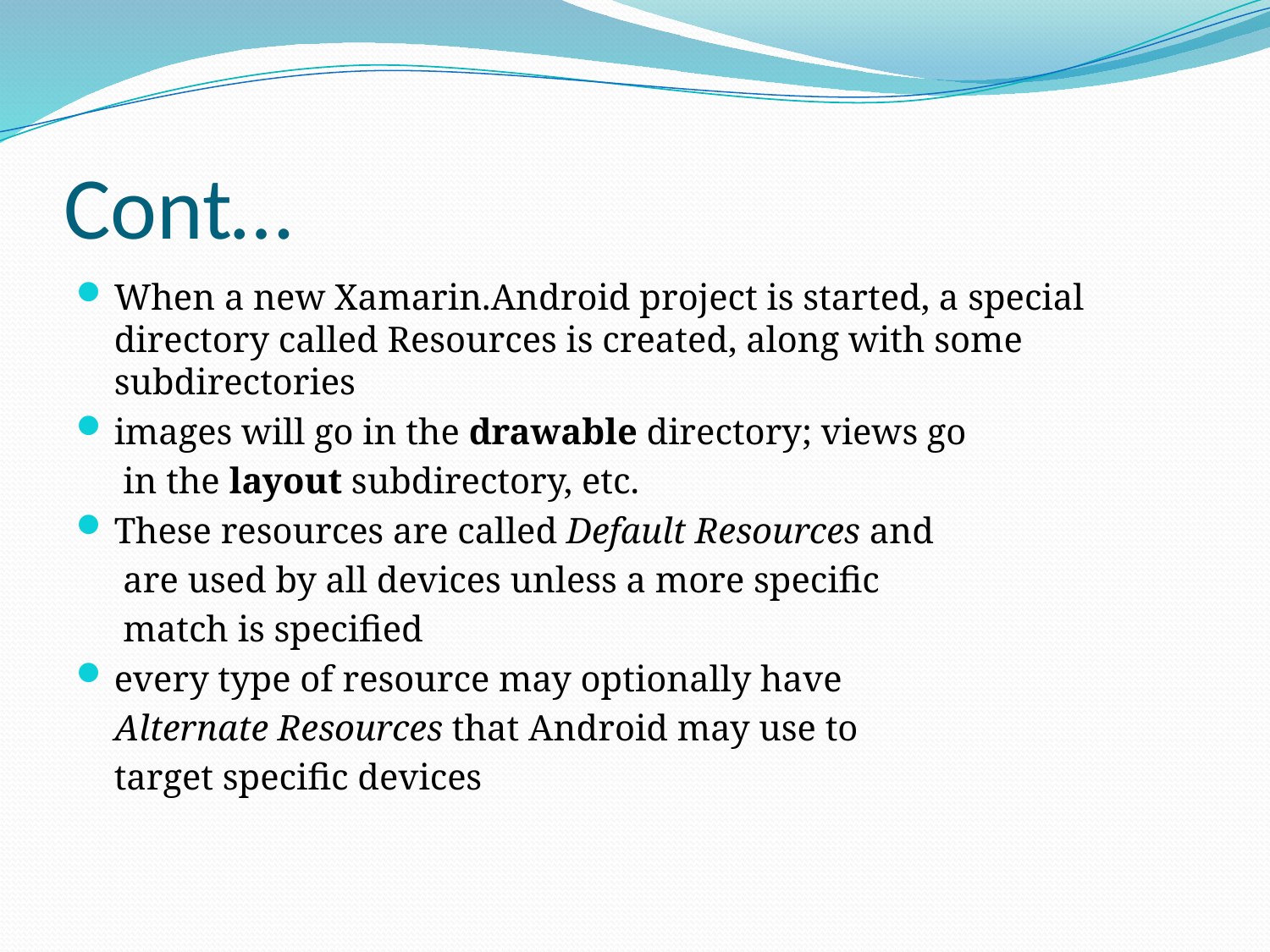

# Cont…
When a new Xamarin.Android project is started, a special directory called Resources is created, along with some subdirectories
images will go in the drawable directory; views go
	 in the layout subdirectory, etc.
These resources are called Default Resources and
	 are used by all devices unless a more specific
	 match is specified
every type of resource may optionally have
	Alternate Resources that Android may use to
	target specific devices